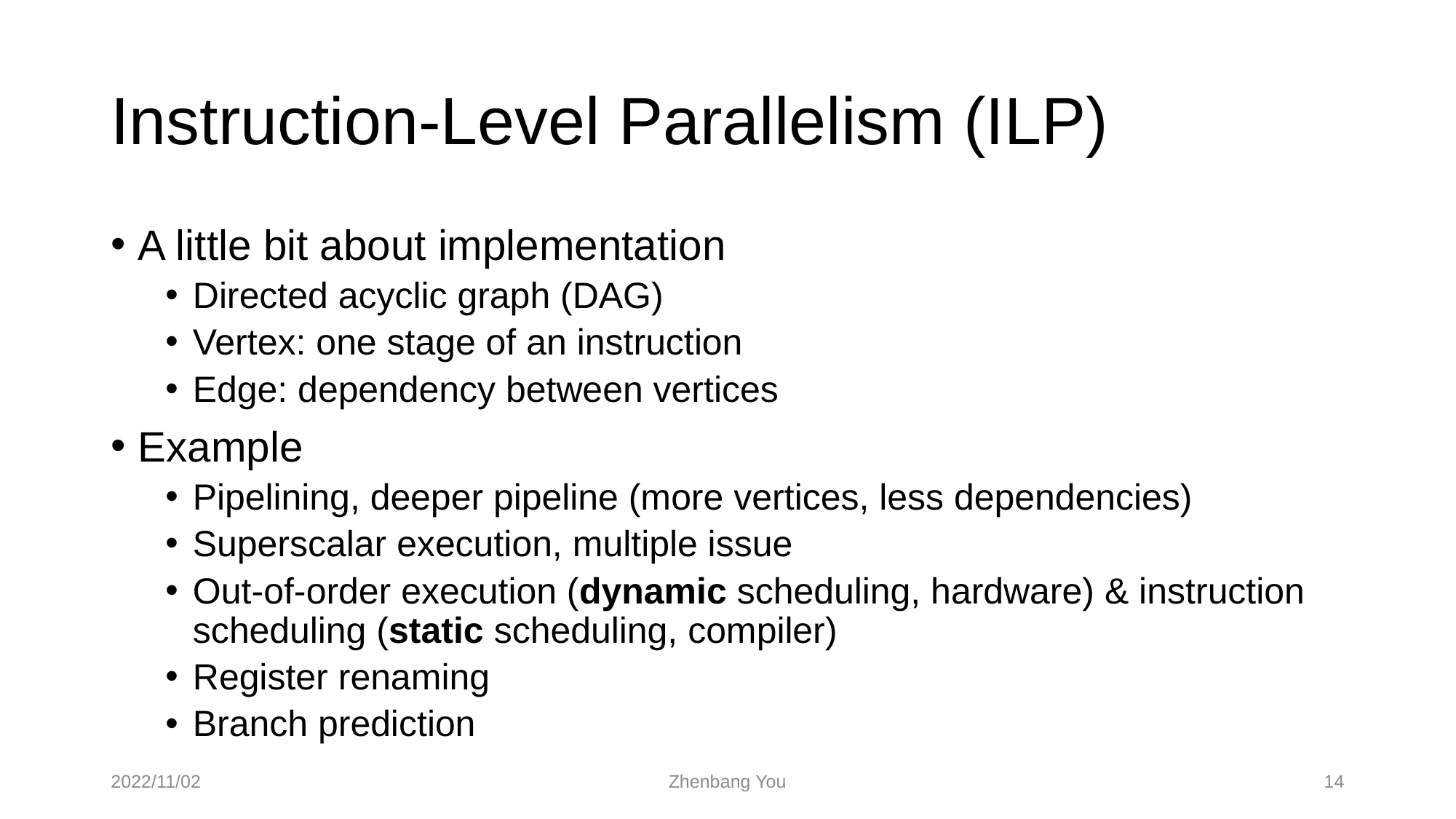

# Instruction-Level Parallelism (ILP)
A little bit about implementation
Directed acyclic graph (DAG)
Vertex: one stage of an instruction
Edge: dependency between vertices
Example
Pipelining, deeper pipeline (more vertices, less dependencies)
Superscalar execution, multiple issue
Out-of-order execution (dynamic scheduling, hardware) & instruction scheduling (static scheduling, compiler)
Register renaming
Branch prediction
2022/11/02
Zhenbang You
14